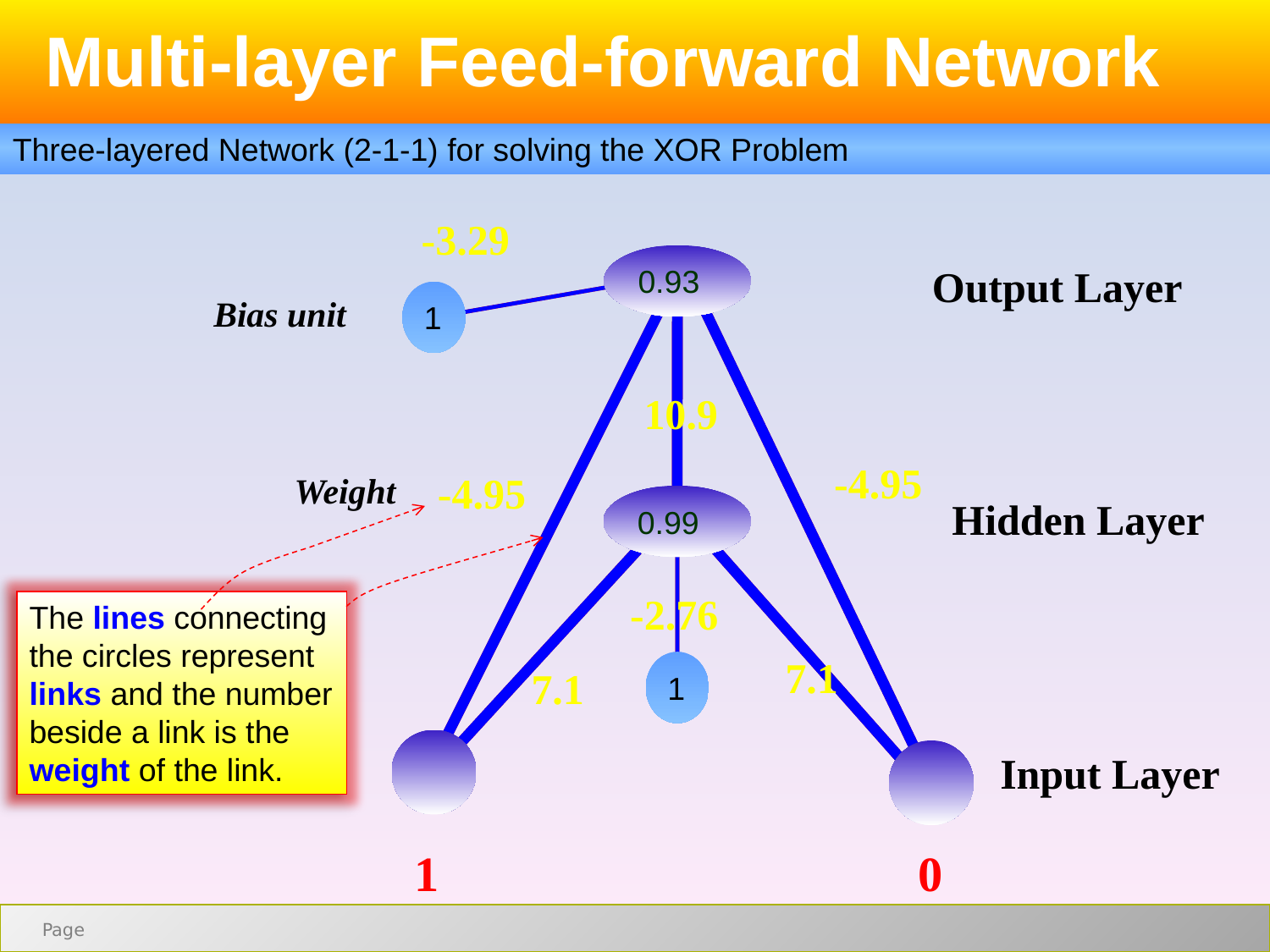

Multi-layer Feed-forward Network
Three-layered Network (2-1-1) for solving the XOR Problem
-3.29
0.93
Output Layer
1

Bias unit

10.9
-4.95
-4.95
Weight
0.99
Hidden Layer

-2.76
The lines connecting the circles represent links and the number beside a link is the weight of the link.
1
7.1
7.1

Input Layer
1                                       0